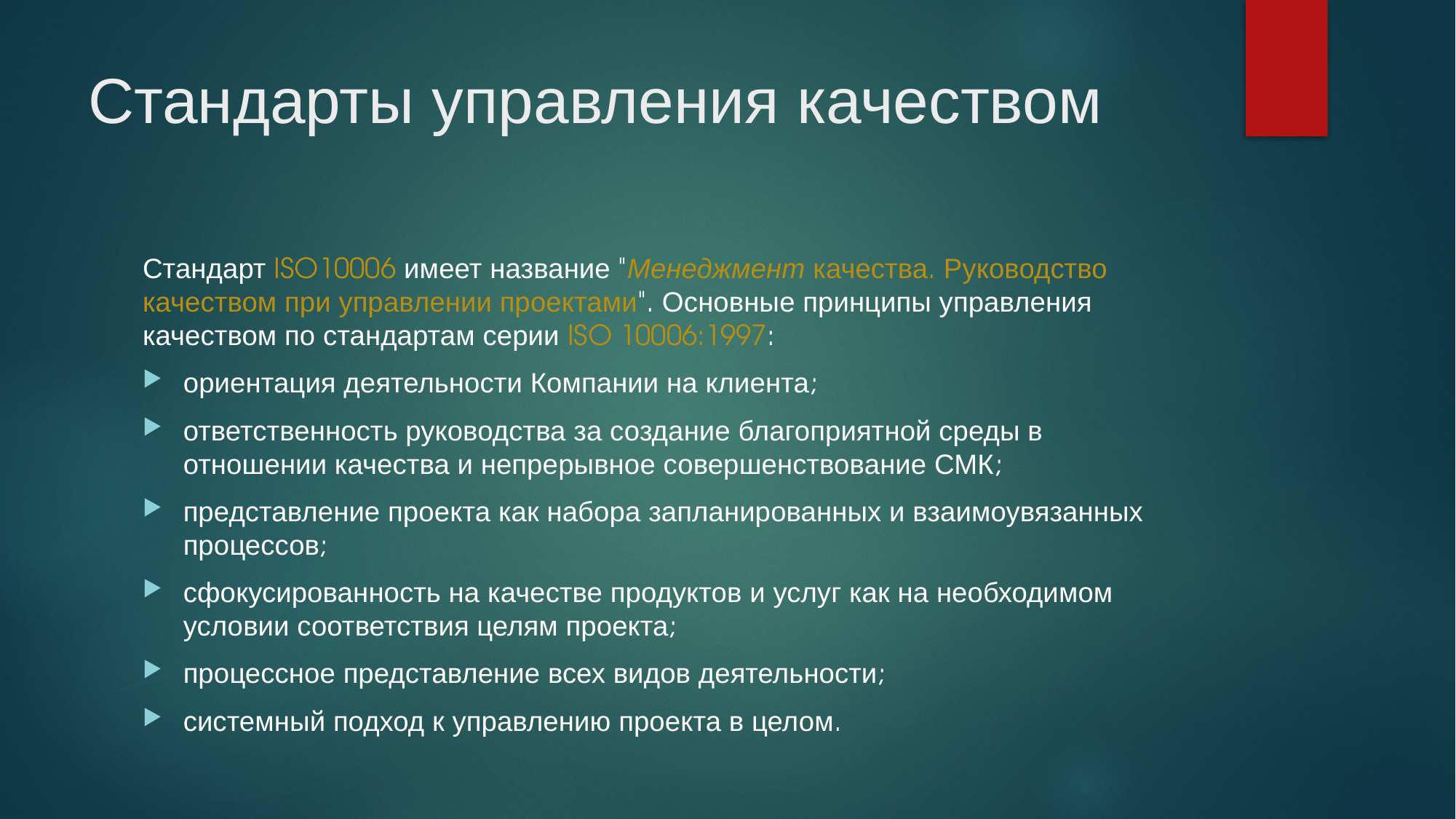

# Стандарты управления качеством
Стандарт ISO10006 имеет название "Менеджмент качества. Руководство качеством при управлении проектами". Основные принципы управления качеством по стандартам серии ISO 10006:1997:
ориентация деятельности Компании на клиента;
ответственность руководства за создание благоприятной среды в отношении качества и непрерывное совершенствование СМК;
представление проекта как набора запланированных и взаимоувязанных процессов;
сфокусированность на качестве продуктов и услуг как на необходимом условии соответствия целям проекта;
процессное представление всех видов деятельности;
системный подход к управлению проекта в целом.